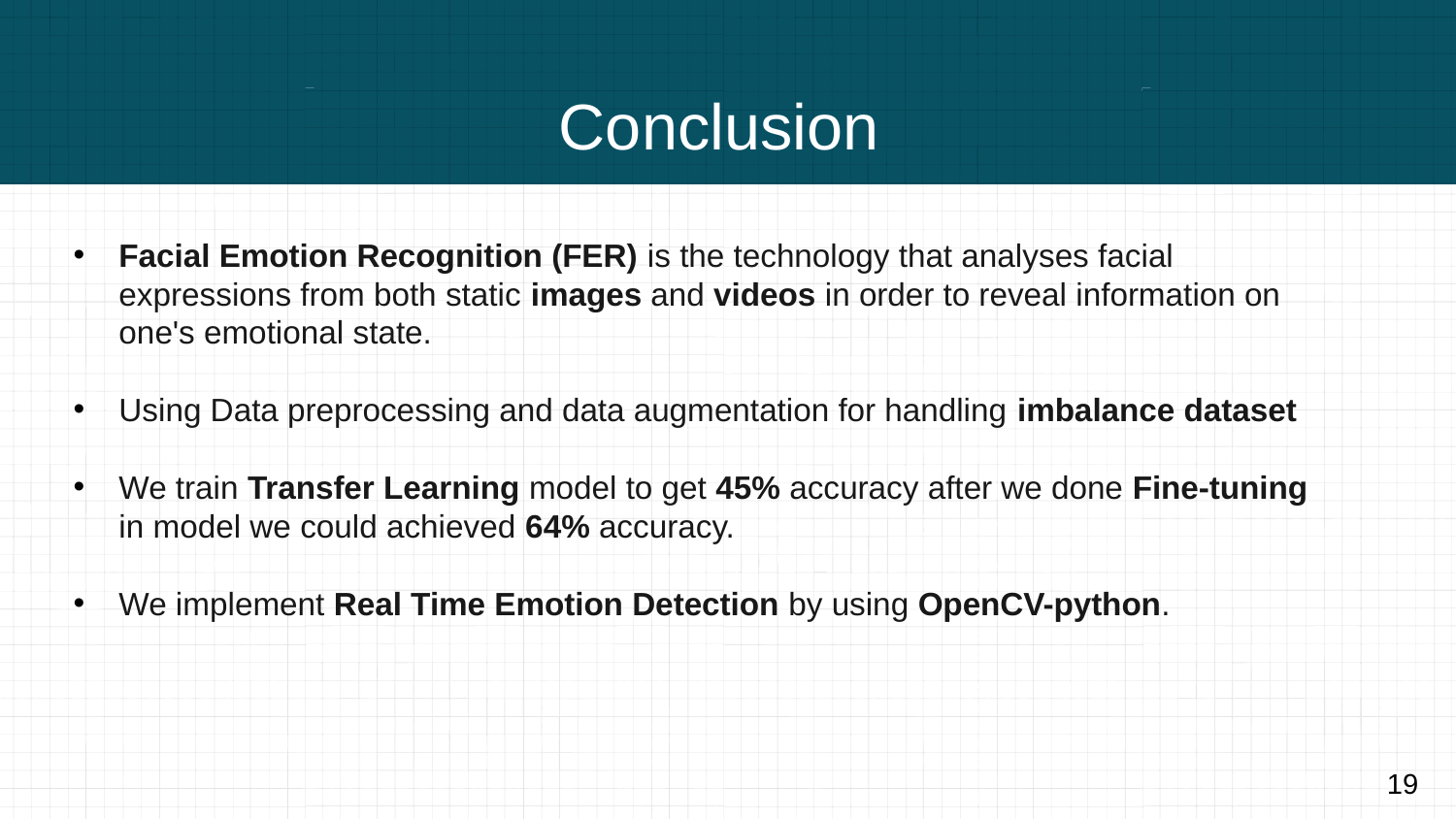

# Conclusion
Facial Emotion Recognition (FER) is the technology that analyses facial expressions from both static images and videos in order to reveal information on one's emotional state.

Using Data preprocessing and data augmentation for handling imbalance dataset

We train Transfer Learning model to get 45% accuracy after we done Fine-tuning in model we could achieved 64% accuracy.

We implement Real Time Emotion Detection by using OpenCV-python.

19